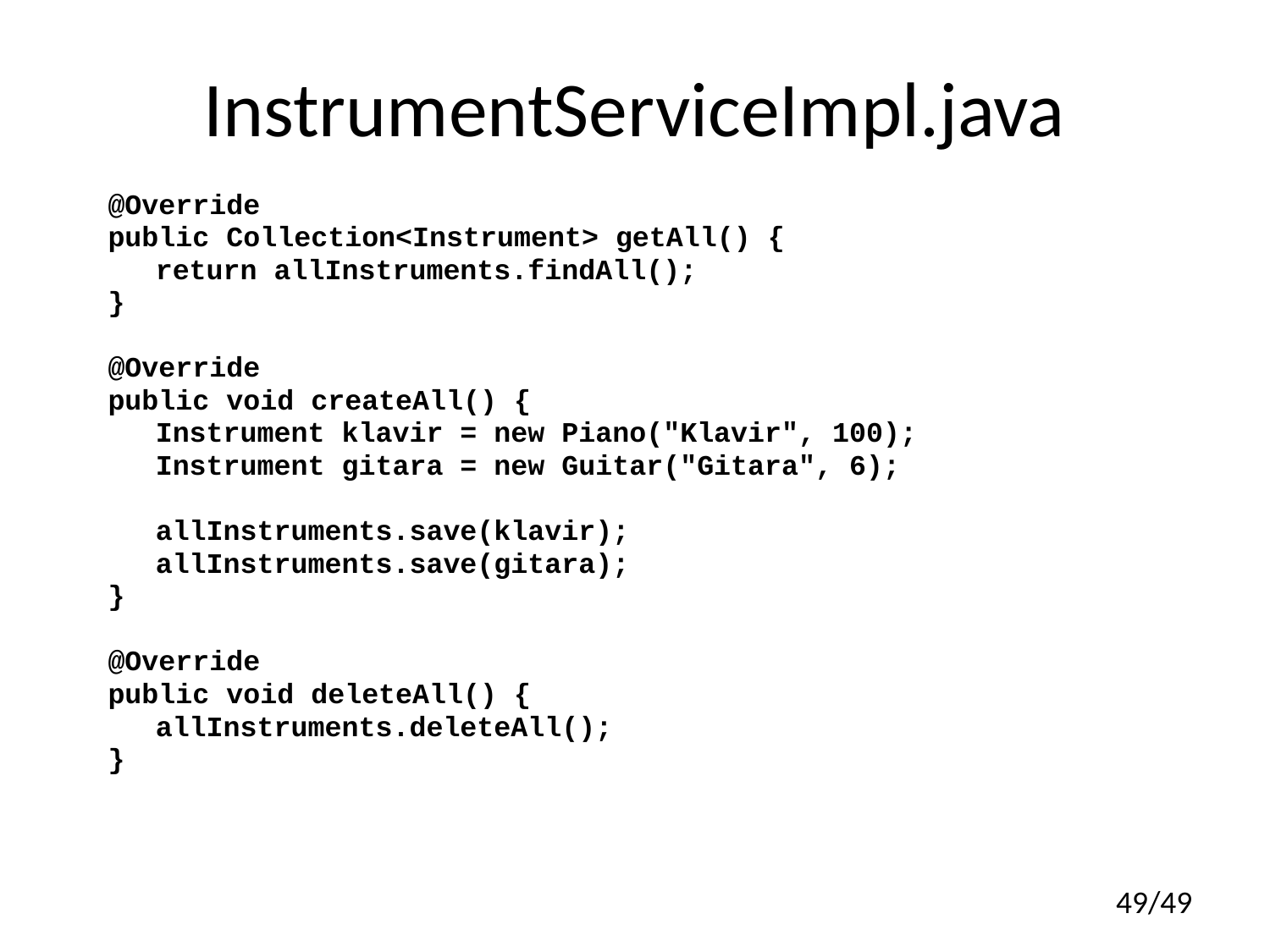

# InstrumentServiceImpl.java
@Override
public Collection<Instrument> getAll() {
	return allInstruments.findAll();
}

@Override
public void createAll() {
	Instrument klavir = new Piano("Klavir", 100);
	Instrument gitara = new Guitar("Gitara", 6);

	allInstruments.save(klavir);
	allInstruments.save(gitara);
}

@Override
public void deleteAll() {
	allInstruments.deleteAll();
}